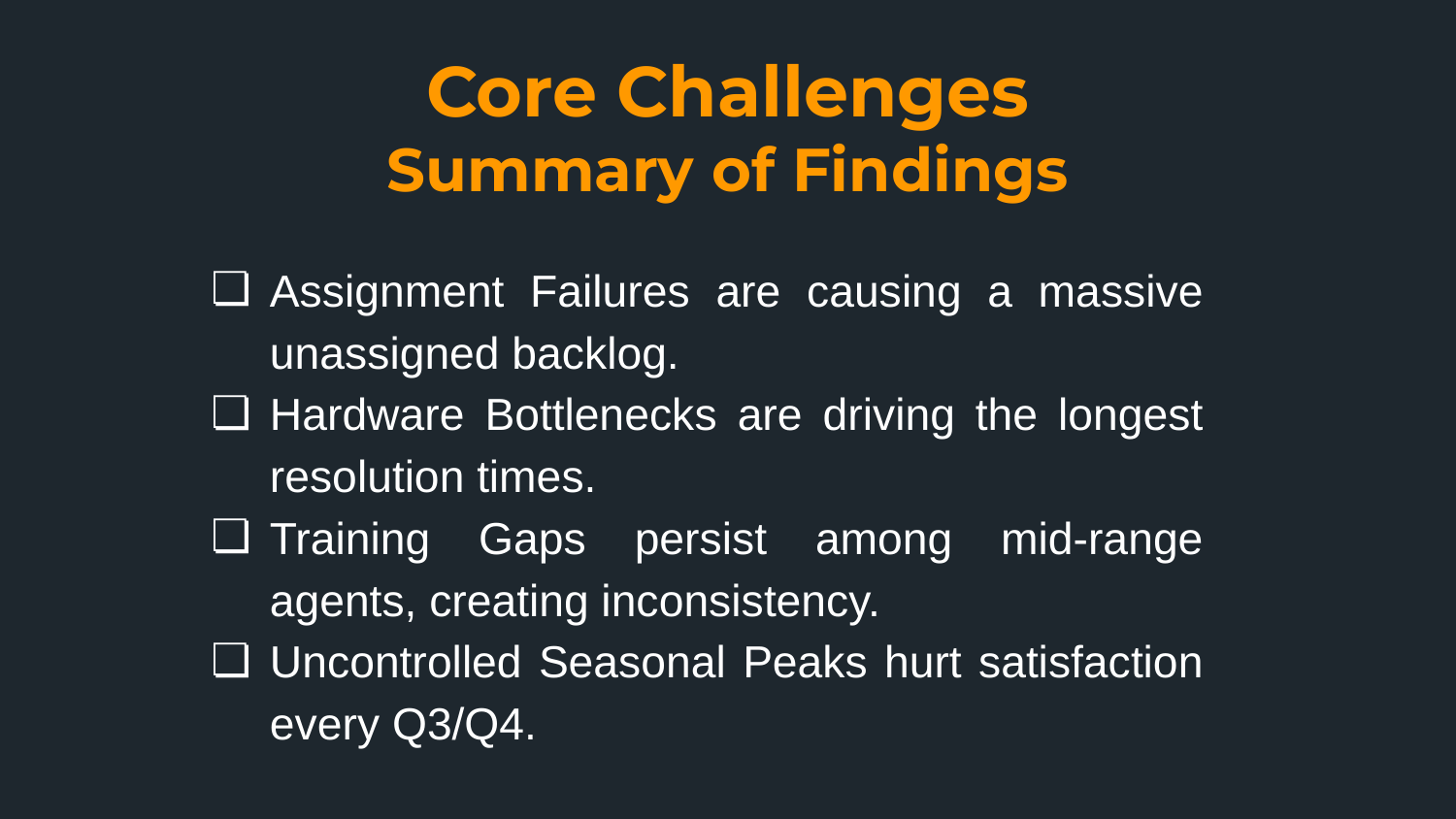

# Core Challenges
Summary of Findings
Assignment Failures are causing a massive unassigned backlog.
Hardware Bottlenecks are driving the longest resolution times.
Training Gaps persist among mid-range agents, creating inconsistency.
Uncontrolled Seasonal Peaks hurt satisfaction every Q3/Q4.